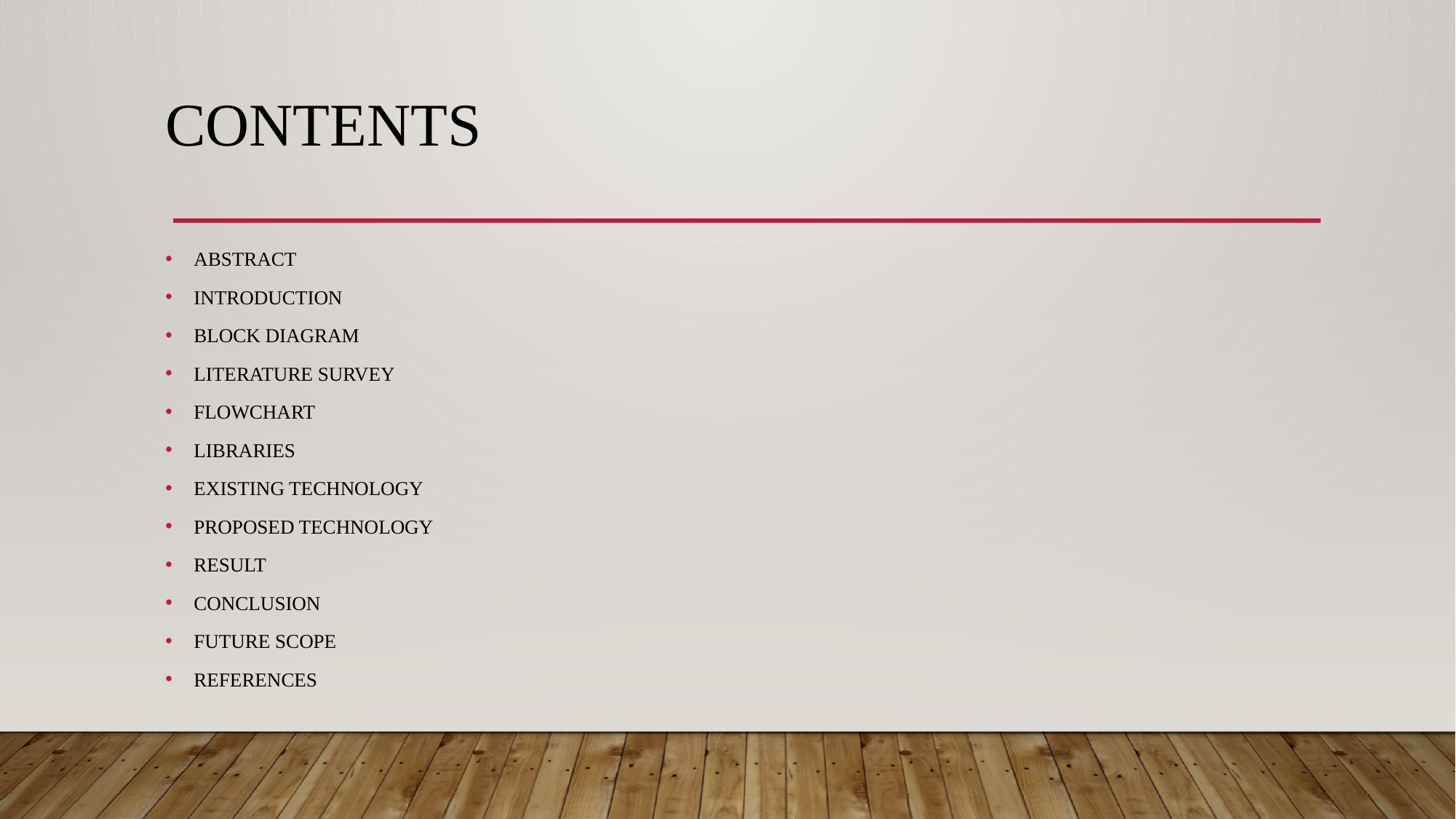

# CONTENTS
ABSTRACT
INTRODUCTION
BLOCK DIAGRAM
LITERATURE SURVEY
FLOWCHART
LIBRARIES
EXISTING TECHNOLOGY
PROPOSED TECHNOLOGY
RESULT
CONCLUSION
FUTURE SCOPE
REFERENCES